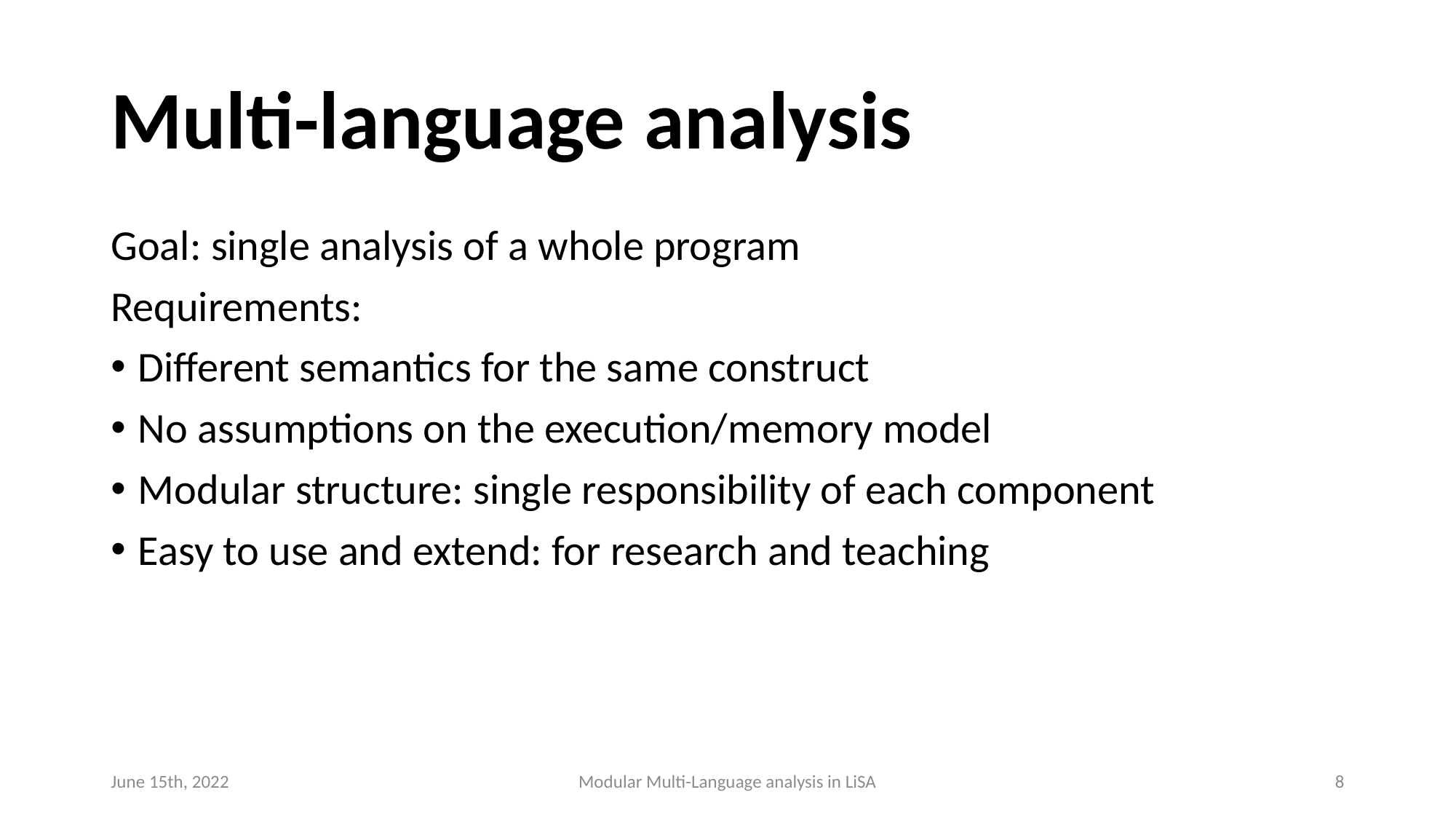

# Multi-language analysis
Goal: single analysis of a whole program
Requirements:
Different semantics for the same construct
No assumptions on the execution/memory model
Modular structure: single responsibility of each component
Easy to use and extend: for research and teaching

June 15th, 2022
Modular Multi-Language analysis in LiSA
8